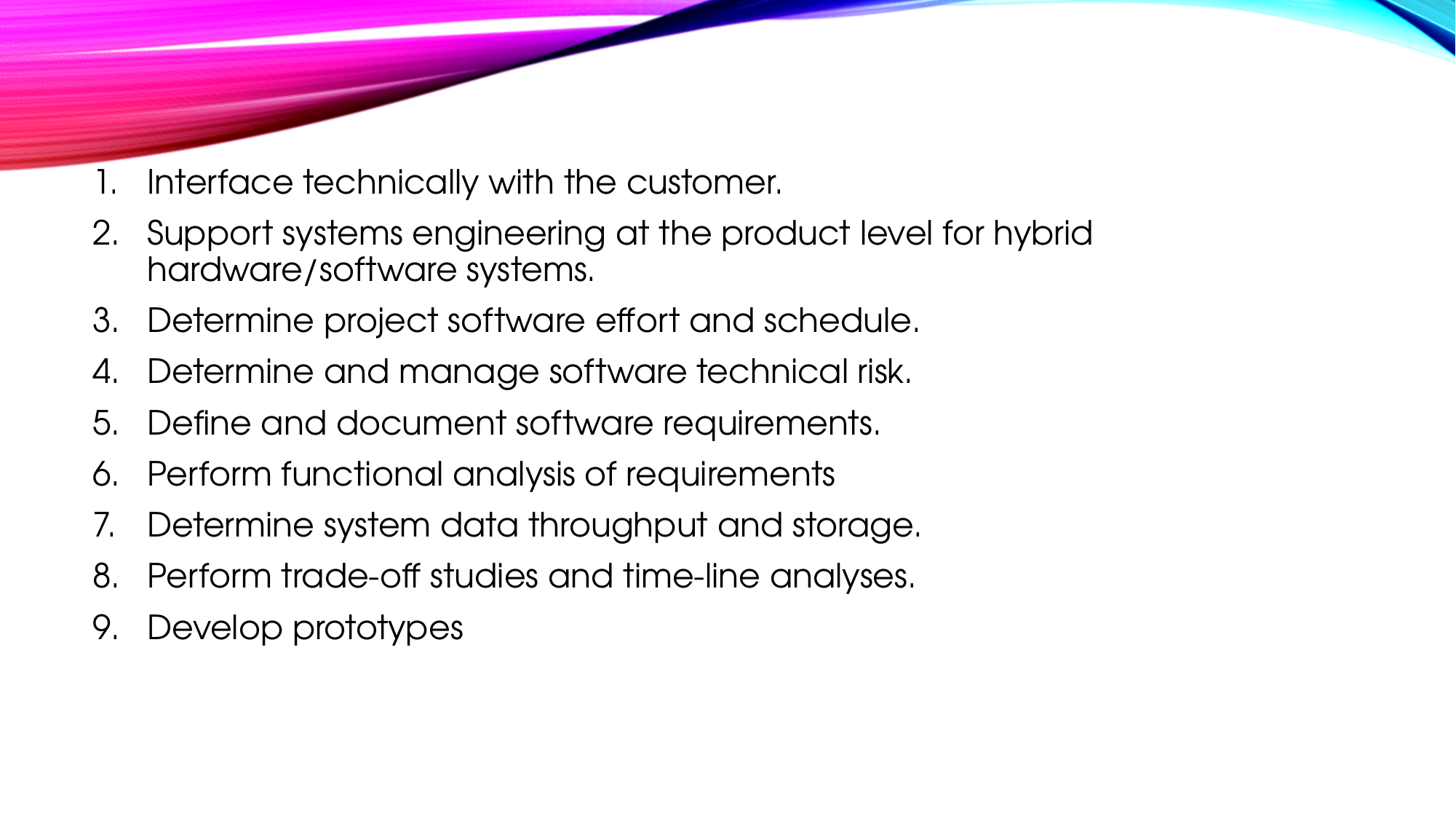

Interface technically with the customer.
Support systems engineering at the product level for hybrid hardware/software systems.
Determine project software effort and schedule.
Determine and manage software technical risk.
Define and document software requirements.
Perform functional analysis of requirements
Determine system data throughput and storage.
Perform trade-off studies and time-line analyses.
Develop prototypes